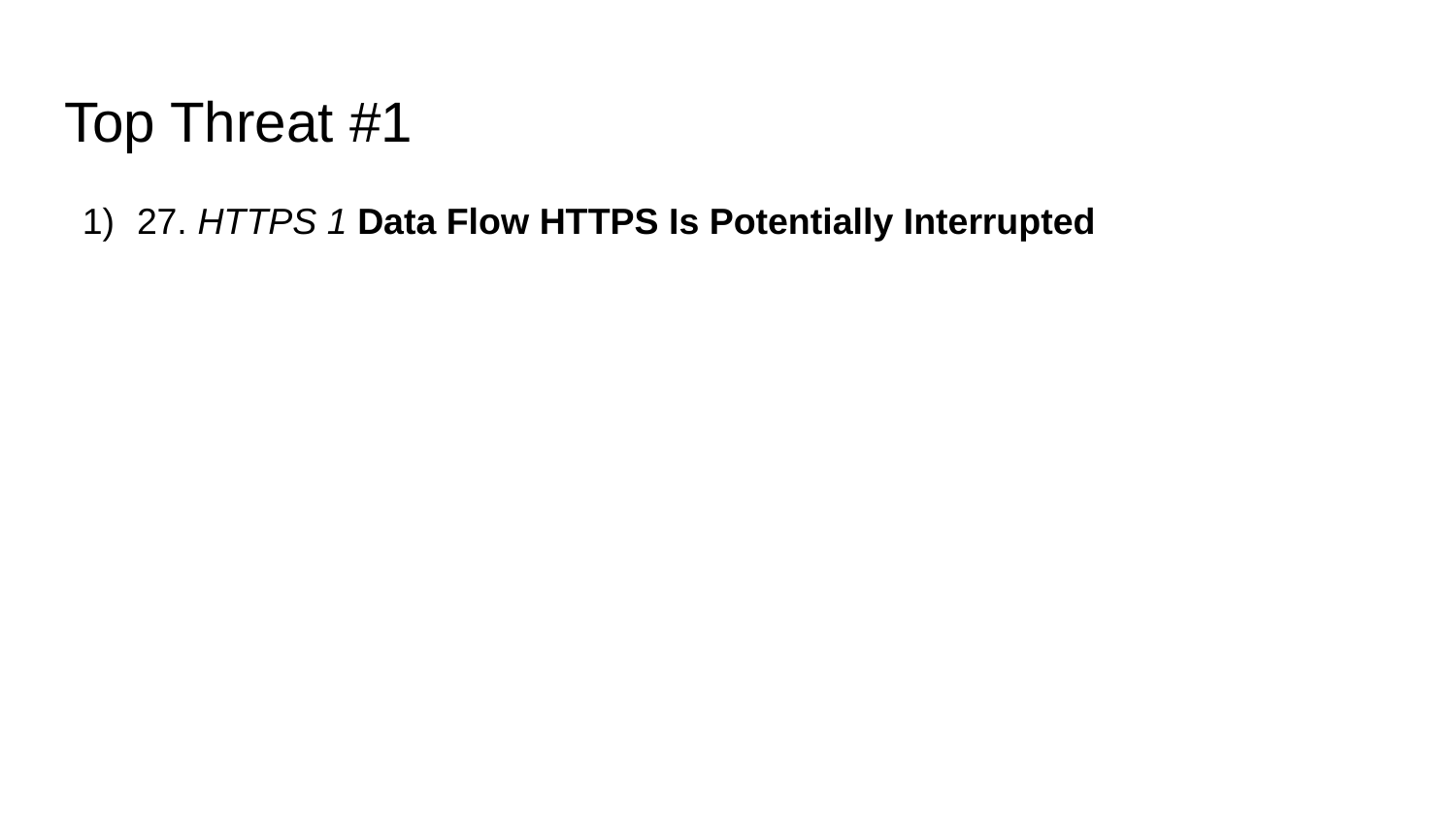

# Top Threat #1
27. HTTPS 1 Data Flow HTTPS Is Potentially Interrupted